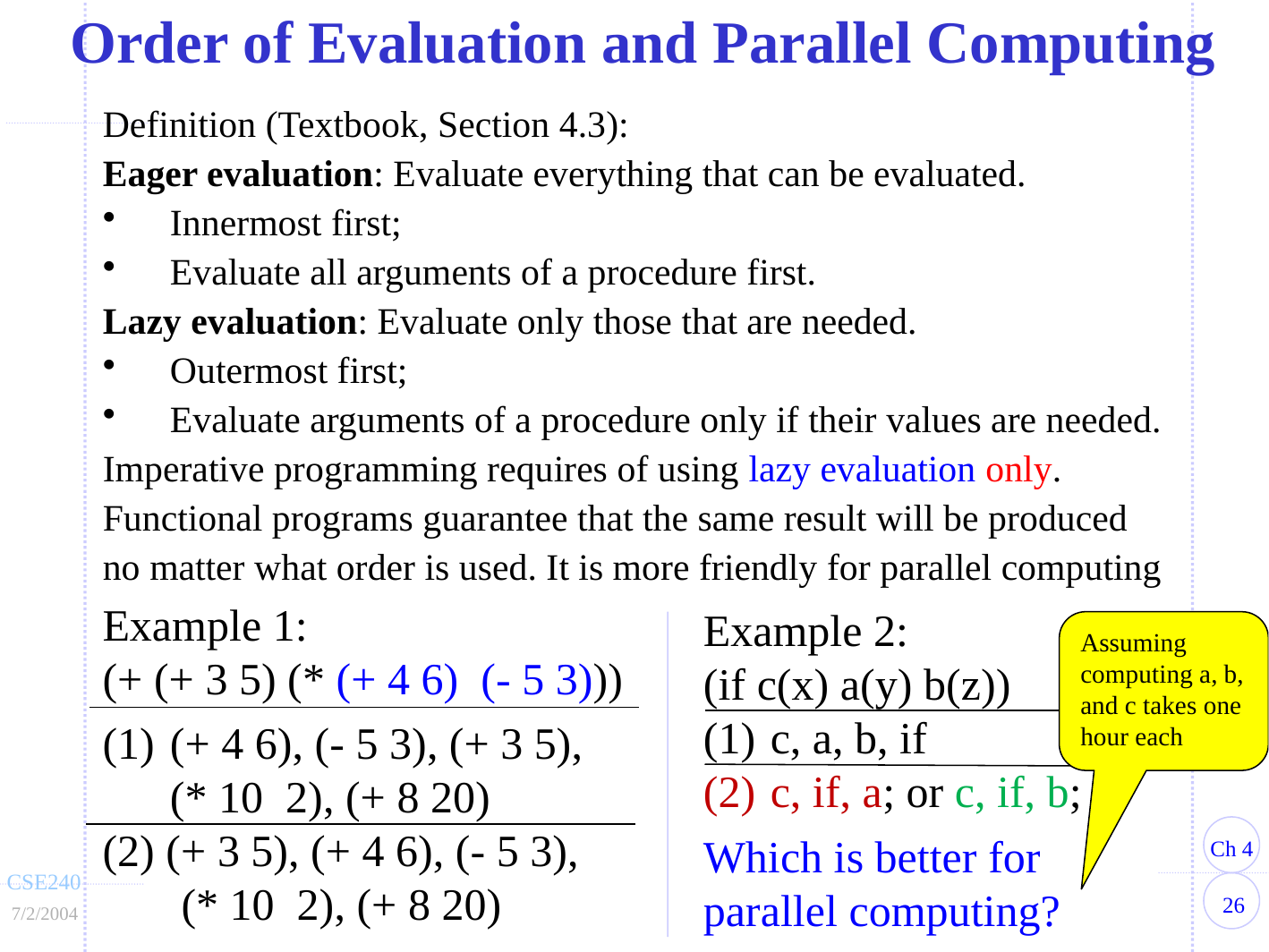

Order of Evaluation and Parallel Computing
Definition (Textbook, Section 4.3):
Eager evaluation: Evaluate everything that can be evaluated.
Innermost first;
Evaluate all arguments of a procedure first.
Lazy evaluation: Evaluate only those that are needed.
Outermost first;
Evaluate arguments of a procedure only if their values are needed.
Imperative programming requires of using lazy evaluation only. Functional programs guarantee that the same result will be produced no matter what order is used. It is more friendly for parallel computing
Example 1:
(+ (+ 3 5) (* (+ 4 6)  (- 5 3)))
(1)	(+ 4 6), (- 5 3), (+ 3 5),
	(* 10  2), (+ 8 20)
(2) (+ 3 5), (+ 4 6), (- 5 3),
	 (* 10  2), (+ 8 20)

Example 2:
(if c(x) a(y) b(z))
c, a, b, if
c, if, a; or c, if, b;
Which is better for parallel computing?
Assuming computing a, b, and c takes one hour each